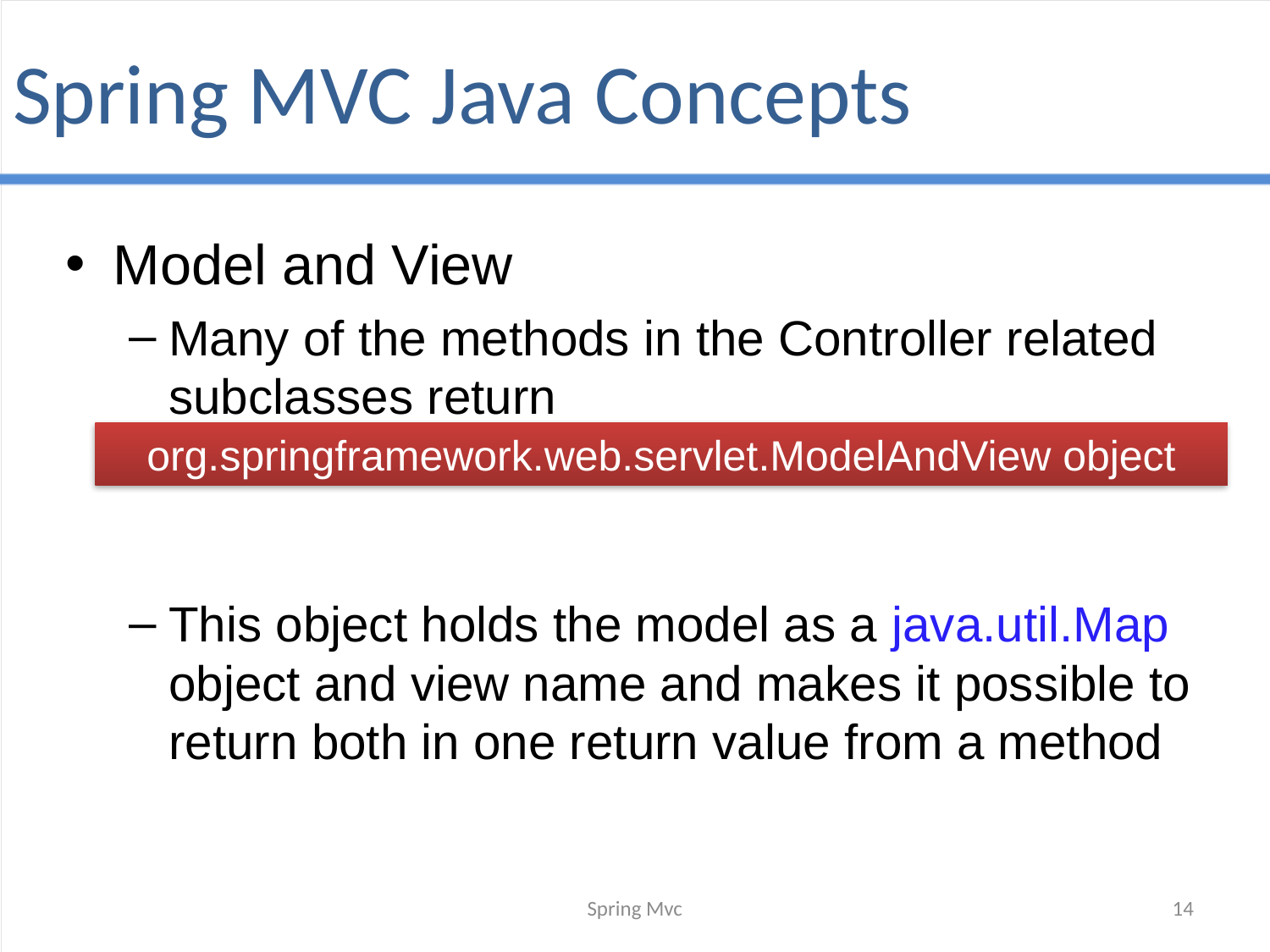

# Spring MVC Java Concepts
Model and View
Many of the methods in the Controller related subclasses return

This object holds the model as a java.util.Map object and view name and makes it possible to return both in one return value from a method
org.springframework.web.servlet.ModelAndView object
Spring Mvc
14